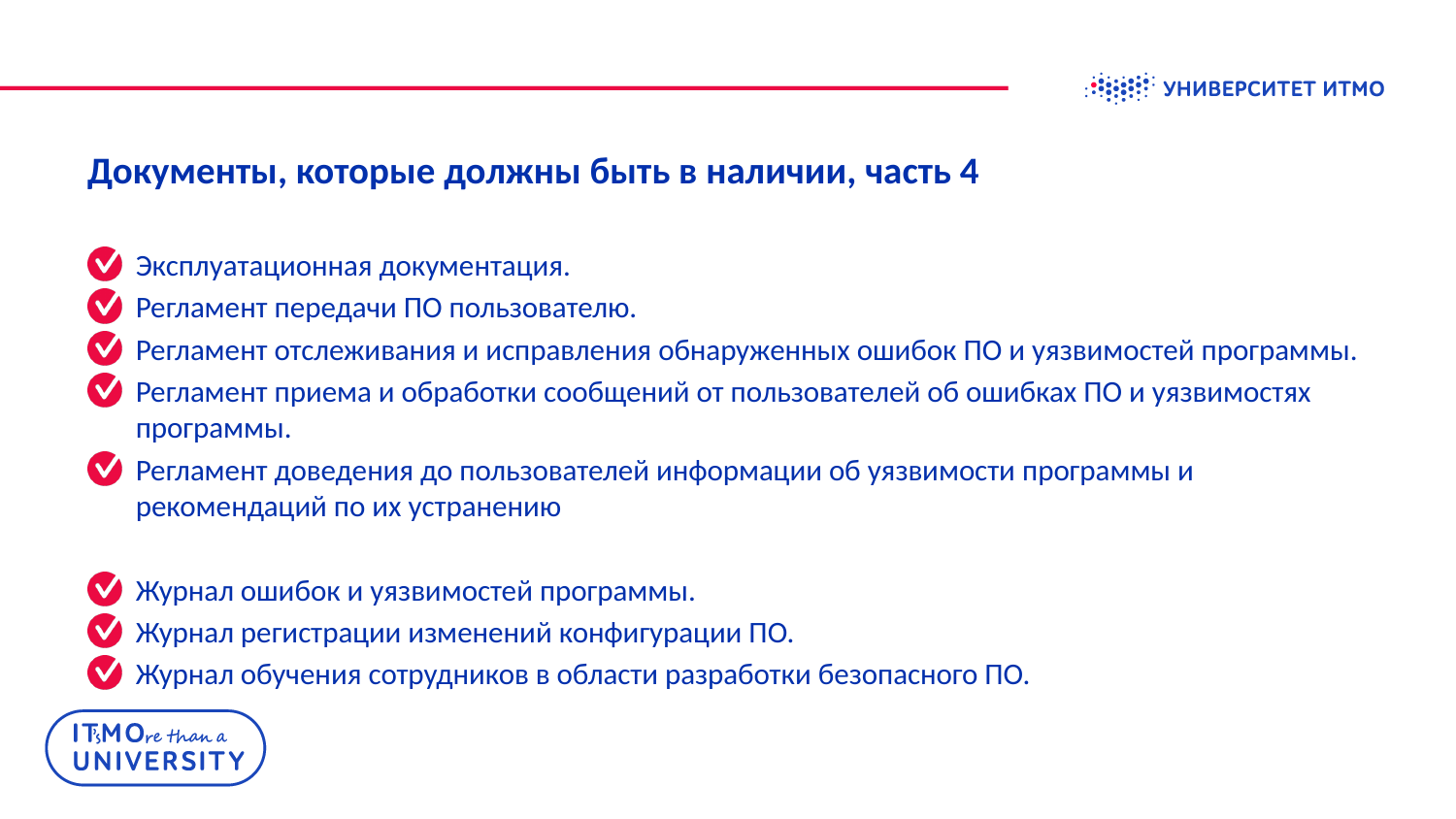

# Документы, которые должны быть в наличии, часть 4
Эксплуатационная документация.
Регламент передачи ПО пользователю.
Регламент отслеживания и исправления обнаруженных ошибок ПО и уязвимостей программы.
Регламент приема и обработки сообщений от пользователей об ошибках ПО и уязвимостях программы.
Регламент доведения до пользователей информации об уязвимости программы и рекомендаций по их устранению

Журнал ошибок и уязвимостей программы.
Журнал регистрации изменений конфигурации ПО.
Журнал обучения сотрудников в области разработки безопасного ПО.